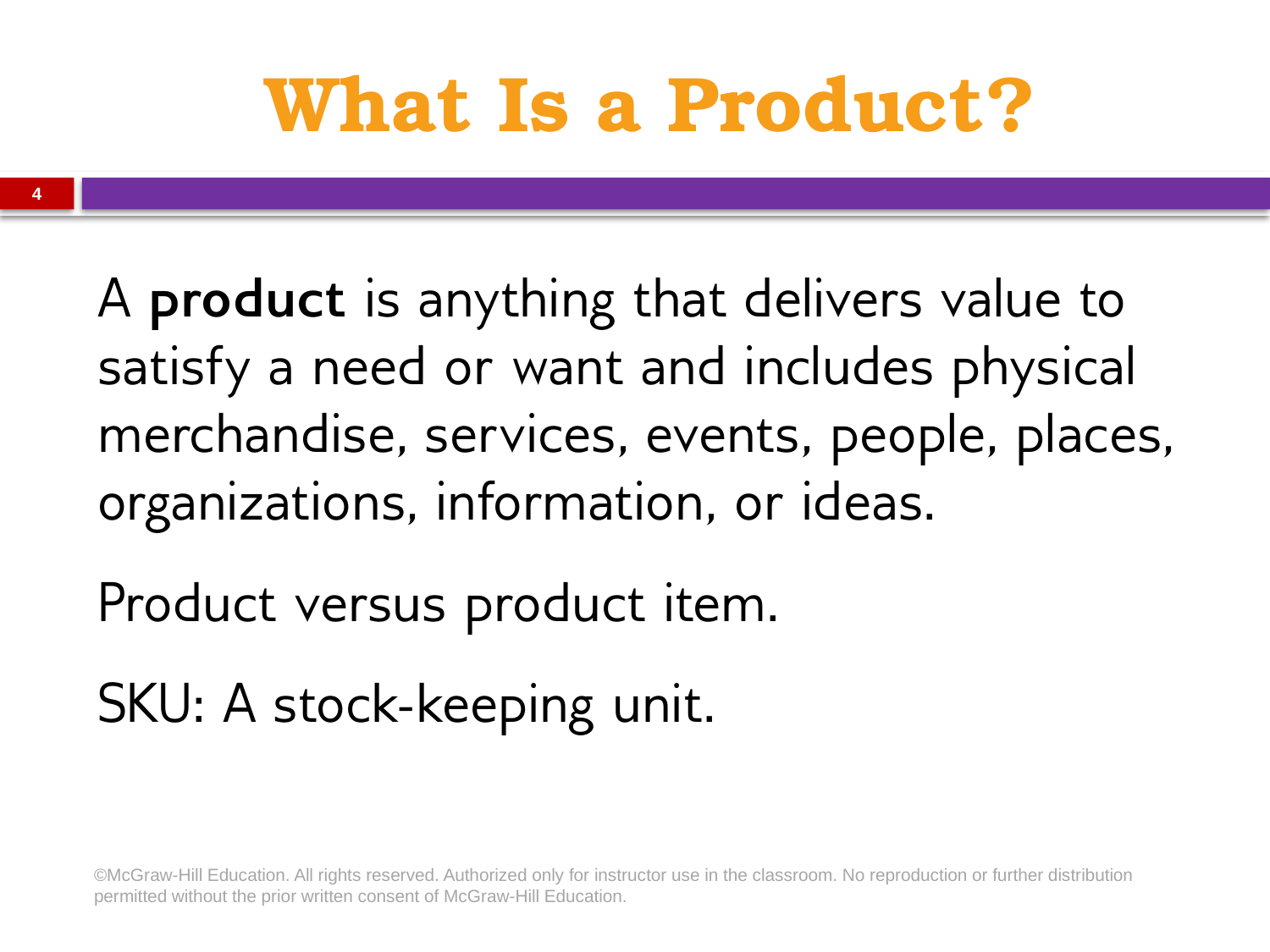

# What Is a Product?
4
A product is anything that delivers value to satisfy a need or want and includes physical merchandise, services, events, people, places, organizations, information, or ideas.
Product versus product item.
SKU: A stock-keeping unit.